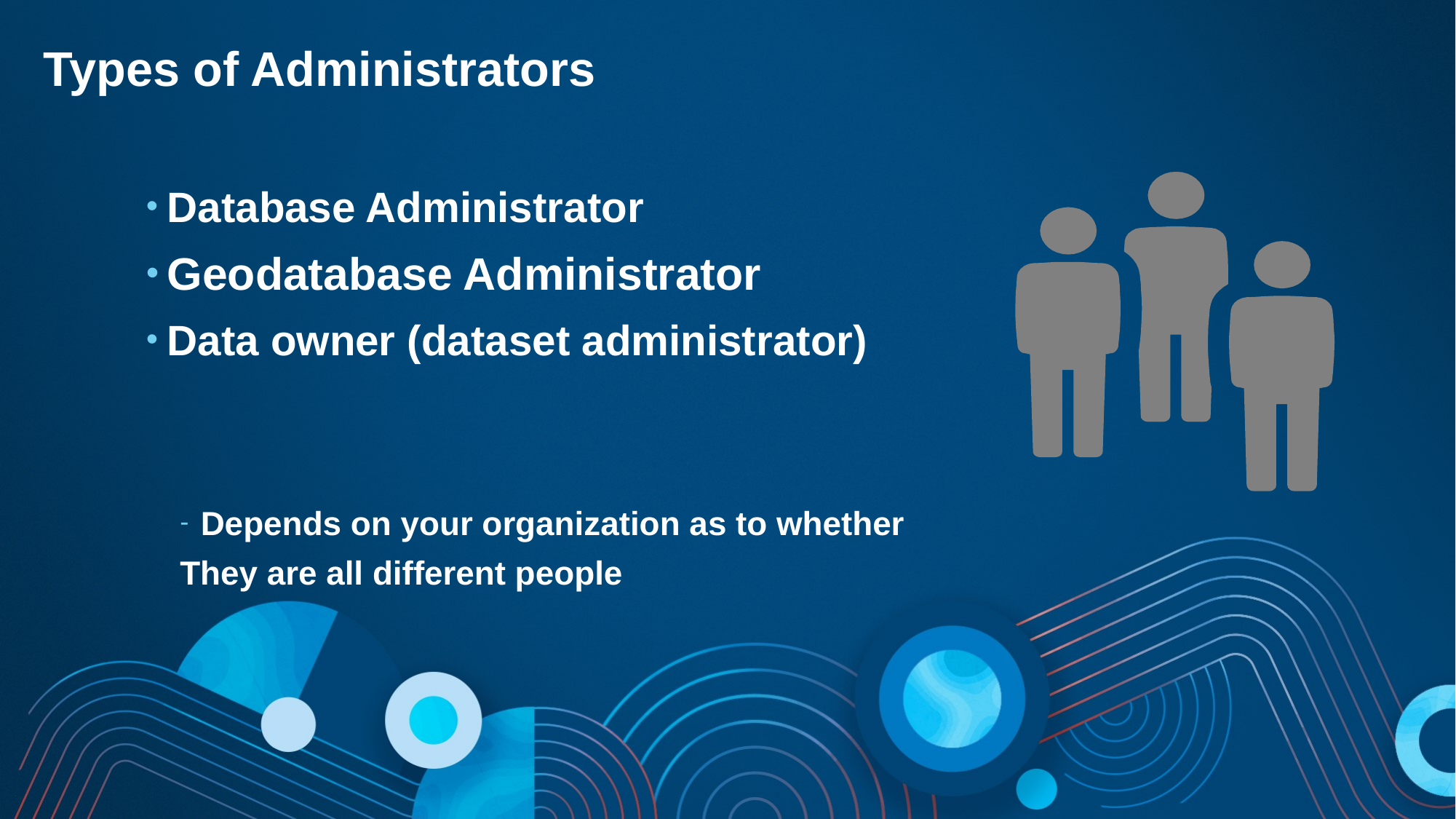

# Types of Administrators

Database Administrator
Geodatabase Administrator
Data owner (dataset administrator)

Depends on your organization as to whether
They are all different people